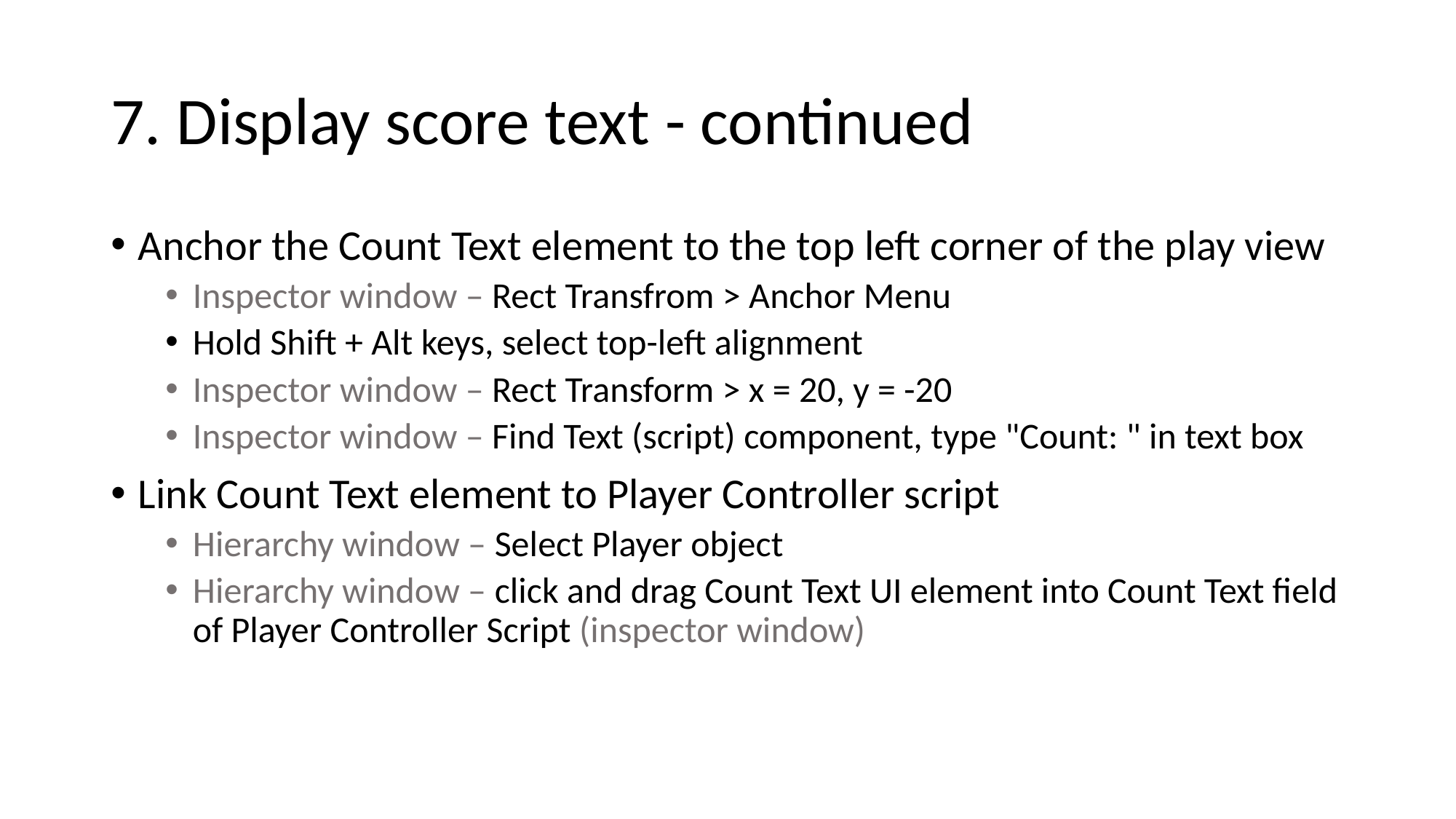

# 7. Display score text - continued
Anchor the Count Text element to the top left corner of the play view
Inspector window – Rect Transfrom > Anchor Menu
Hold Shift + Alt keys, select top-left alignment
Inspector window – Rect Transform > x = 20, y = -20
Inspector window – Find Text (script) component, type "Count: " in text box
Link Count Text element to Player Controller script
Hierarchy window – Select Player object
Hierarchy window – click and drag Count Text UI element into Count Text field of Player Controller Script (inspector window)